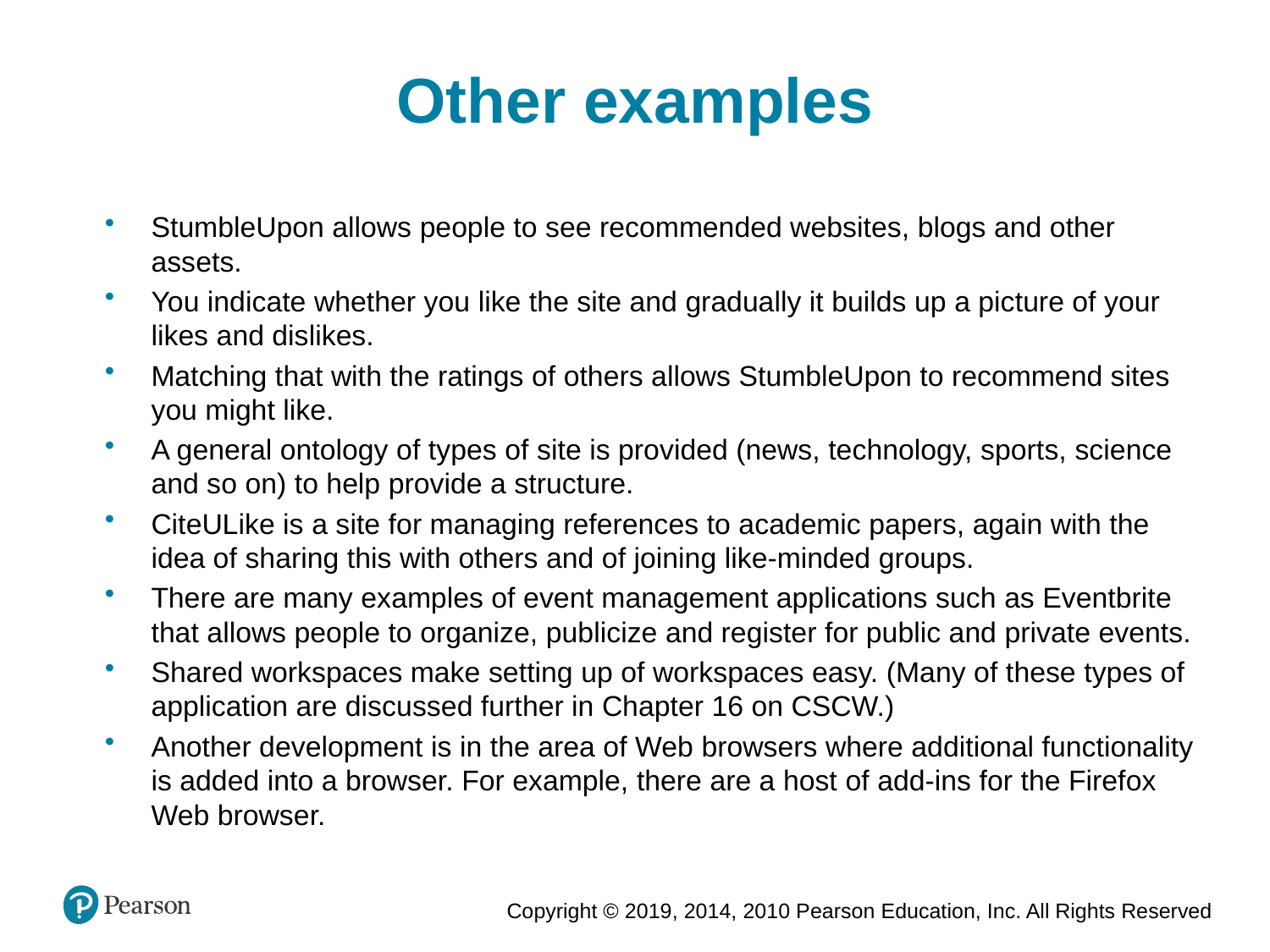

Other examples
StumbleUpon allows people to see recommended websites, blogs and other assets.
You indicate whether you like the site and gradually it builds up a picture of your likes and dislikes.
Matching that with the ratings of others allows StumbleUpon to recommend sites you might like.
A general ontology of types of site is provided (news, technology, sports, science and so on) to help provide a structure.
CiteULike is a site for managing references to academic papers, again with the idea of sharing this with others and of joining like-minded groups.
There are many examples of event management applications such as Eventbrite that allows people to organize, publicize and register for public and private events.
Shared workspaces make setting up of workspaces easy. (Many of these types of application are discussed further in Chapter 16 on CSCW.)
Another development is in the area of Web browsers where additional functionality is added into a browser. For example, there are a host of add-ins for the Firefox Web browser.